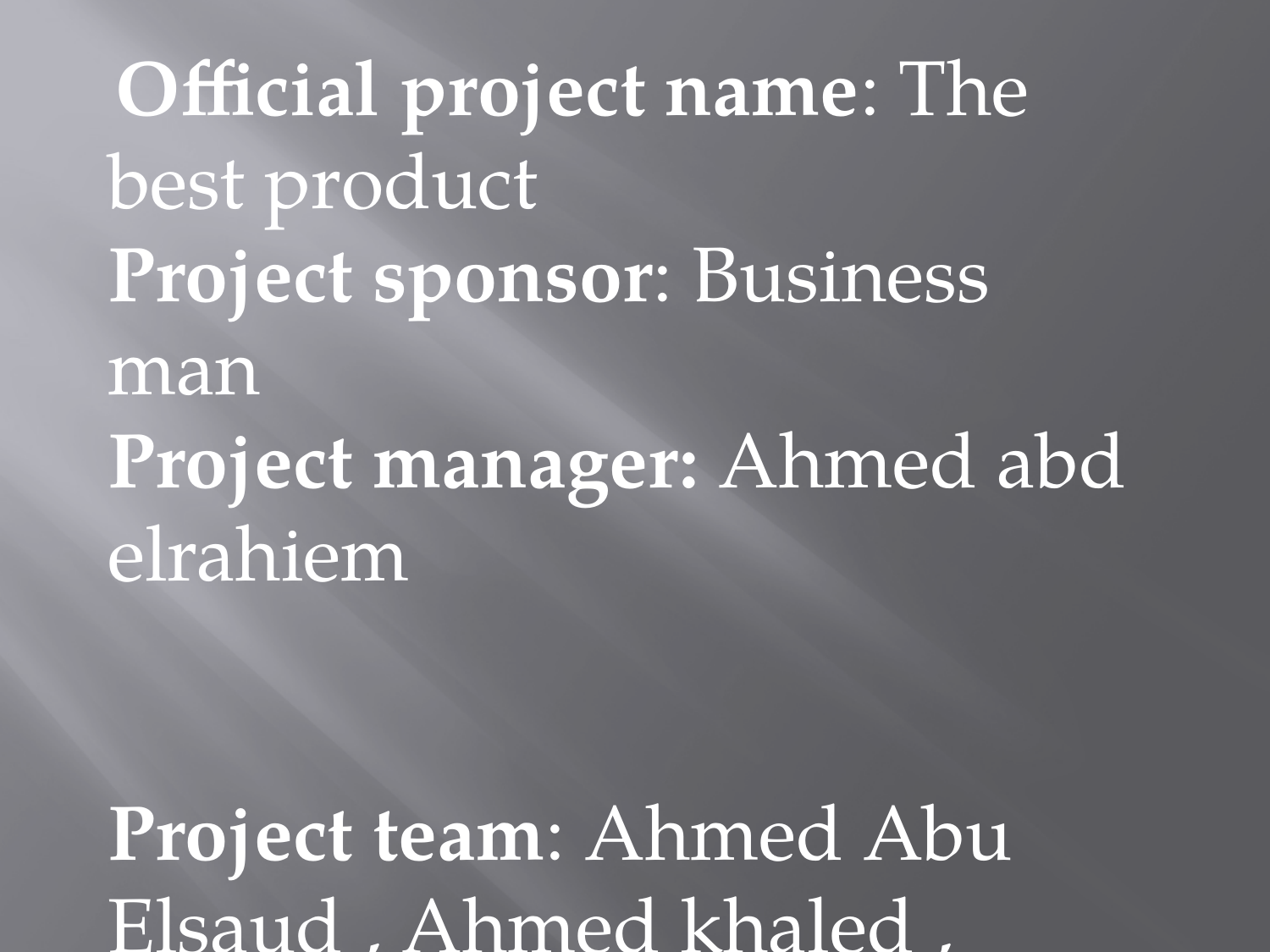

Official project name: The best product
Project sponsor: Business man
Project manager: Ahmed abd elrahiem
Project team: Ahmed Abu Elsaud , Ahmed khaled , Ahmed Abd Elrahiem ,
Ahmed Nabil